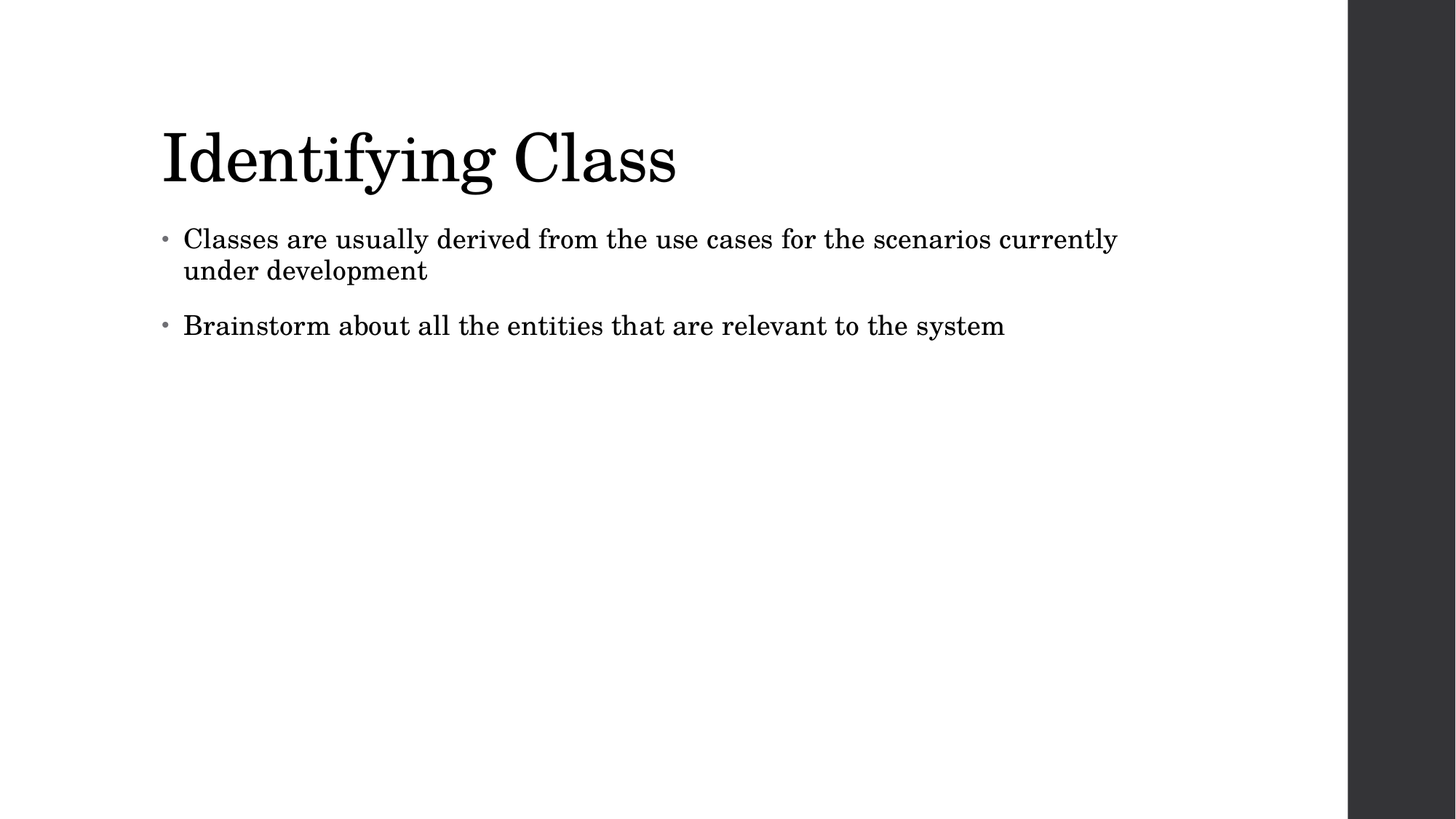

# Identifying Class
Classes are usually derived from the use cases for the scenarios currently under development
Brainstorm about all the entities that are relevant to the system